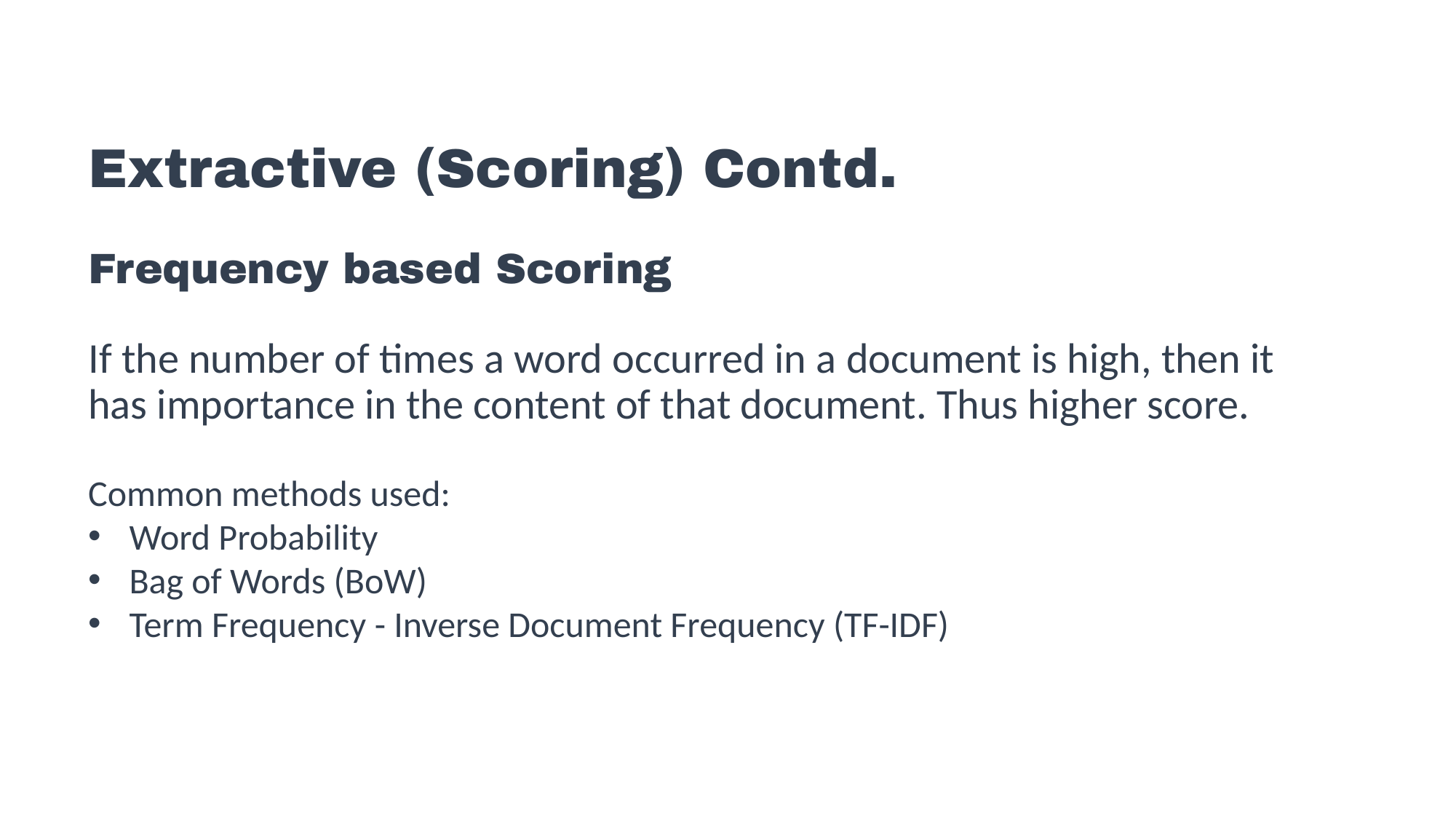

# Extractive (Scoring) Contd.
Frequency based Scoring
If the number of times a word occurred in a document is high, then it has importance in the content of that document. Thus higher score.
Common methods used:
Word Probability
Bag of Words (BoW)
Term Frequency - Inverse Document Frequency (TF-IDF)